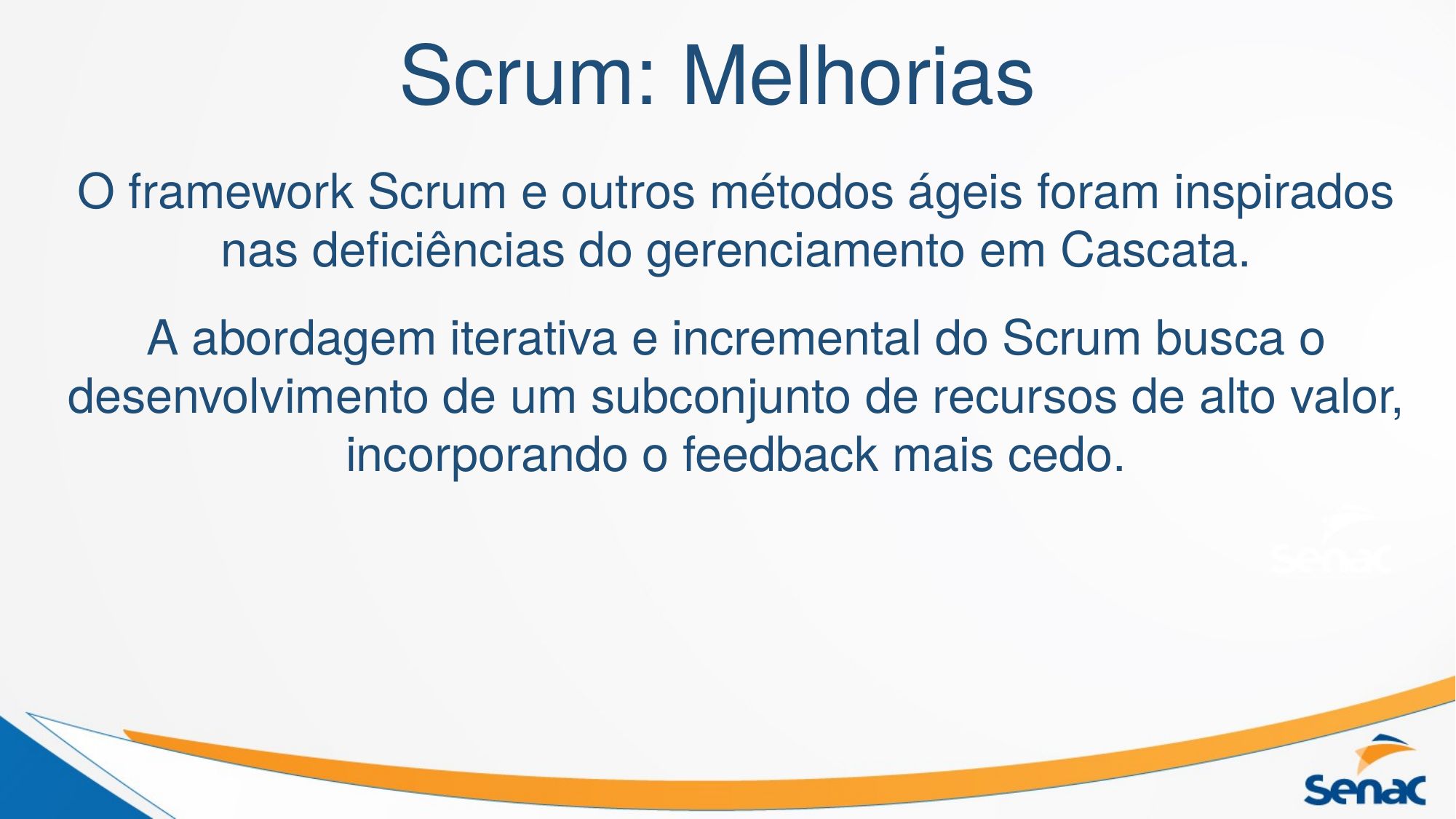

# Scrum: Melhorias
O framework Scrum e outros métodos ágeis foram inspirados nas deficiências do gerenciamento em Cascata.
A abordagem iterativa e incremental do Scrum busca o desenvolvimento de um subconjunto de recursos de alto valor, incorporando o feedback mais cedo.